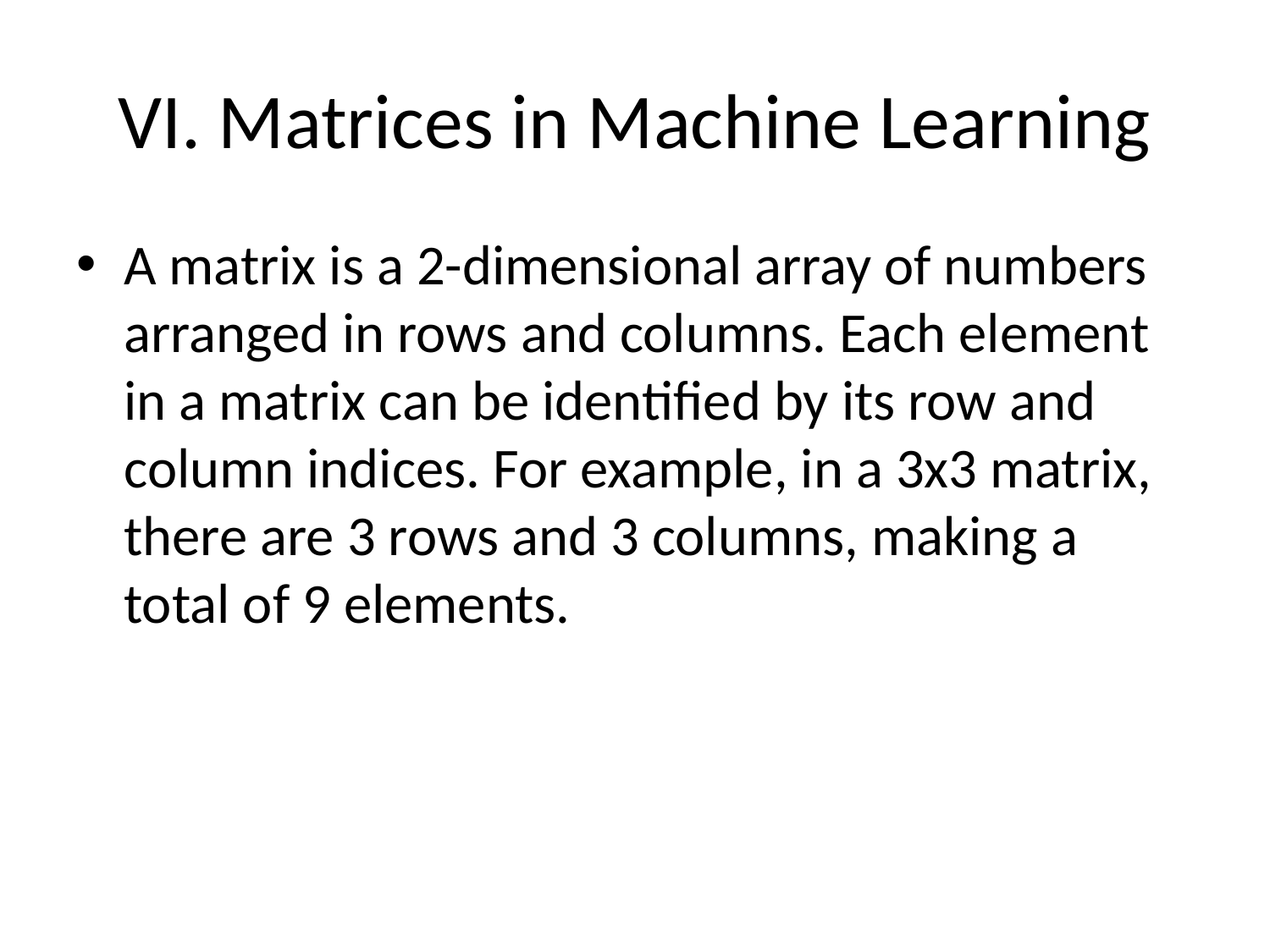

# VI. Matrices in Machine Learning
A matrix is a 2-dimensional array of numbers arranged in rows and columns. Each element in a matrix can be identified by its row and column indices. For example, in a 3x3 matrix, there are 3 rows and 3 columns, making a total of 9 elements.